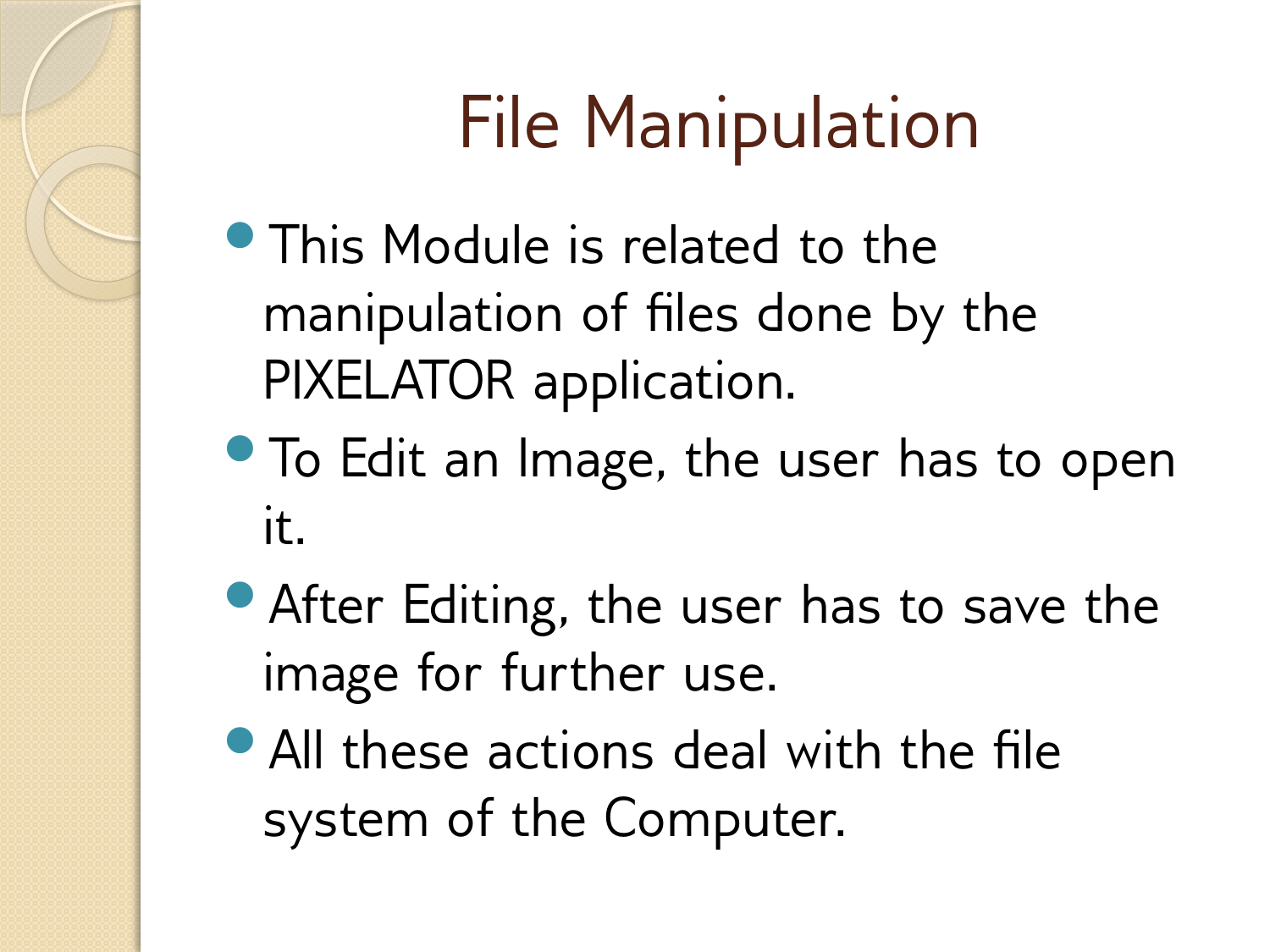

# File Manipulation
This Module is related to the manipulation of files done by the PIXELATOR application.
To Edit an Image, the user has to open it.
After Editing, the user has to save the image for further use.
All these actions deal with the file system of the Computer.